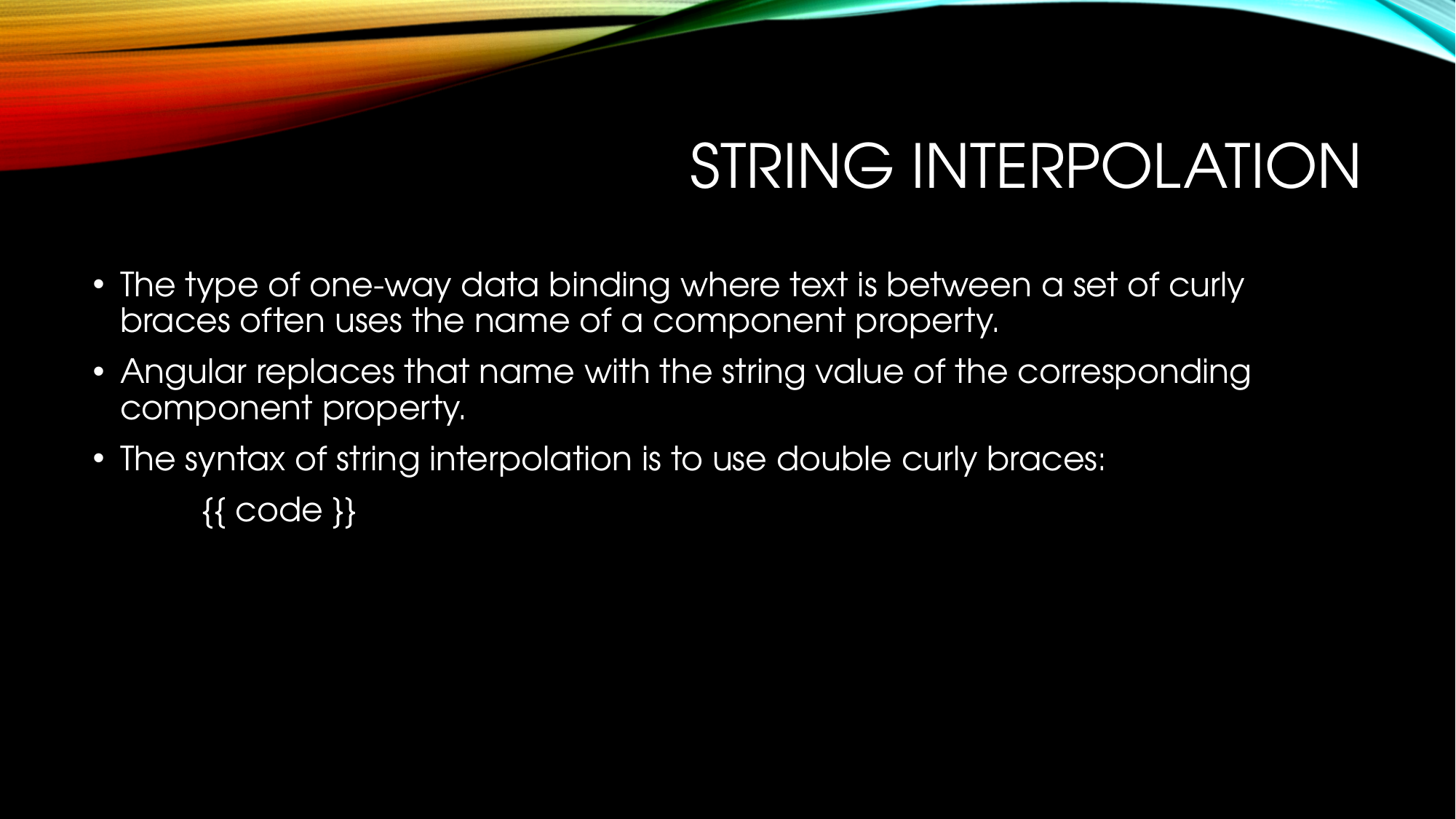

# String Interpolation
The type of one-way data binding where text is between a set of curly braces often uses the name of a component property.
Angular replaces that name with the string value of the corresponding component property.
The syntax of string interpolation is to use double curly braces:
	{{ code }}